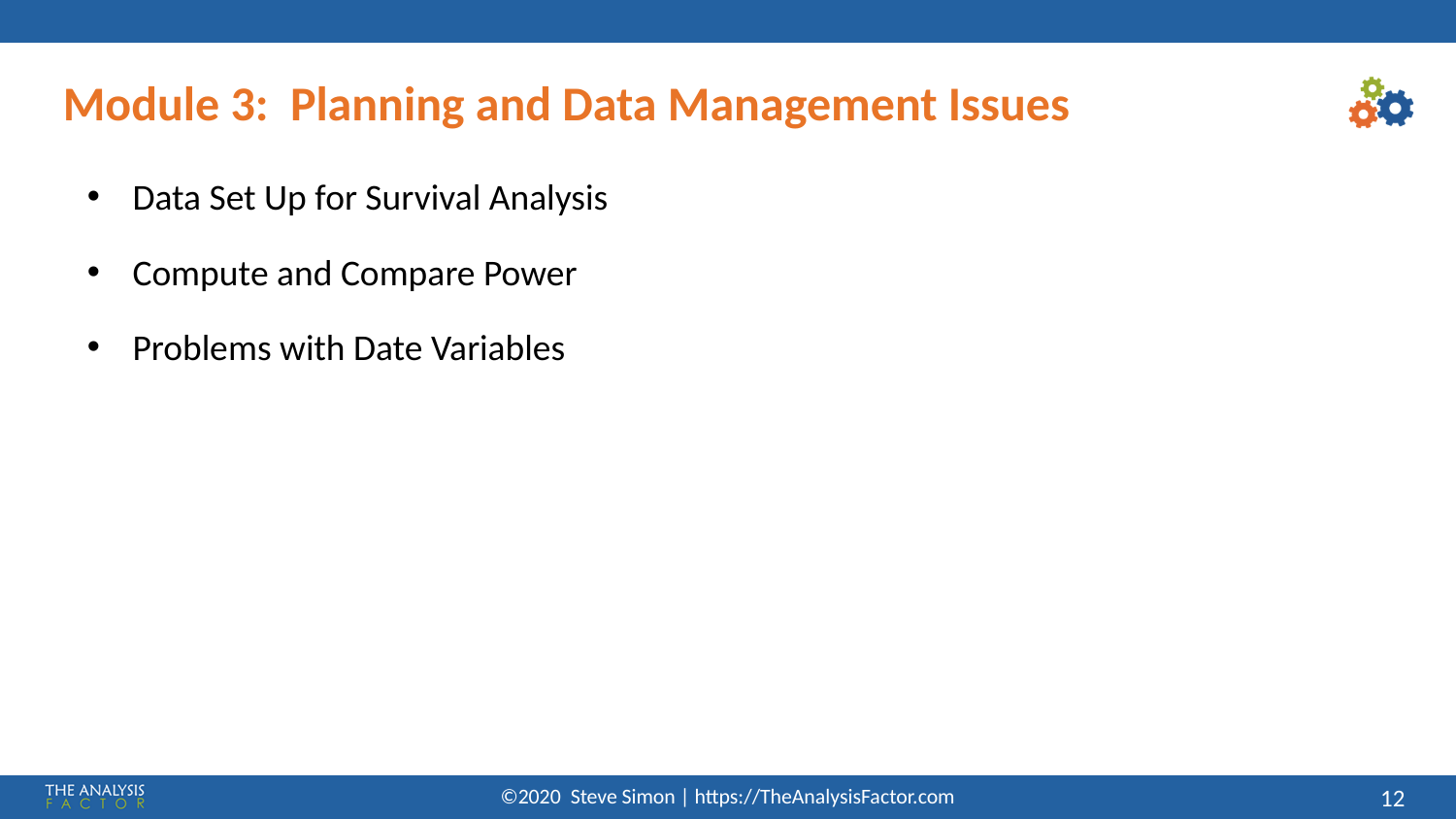

Module 3:  Planning and Data Management Issues
Data Set Up for Survival Analysis
Compute and Compare Power
Problems with Date Variables
©2020  Steve Simon | https://TheAnalysisFactor.com
12